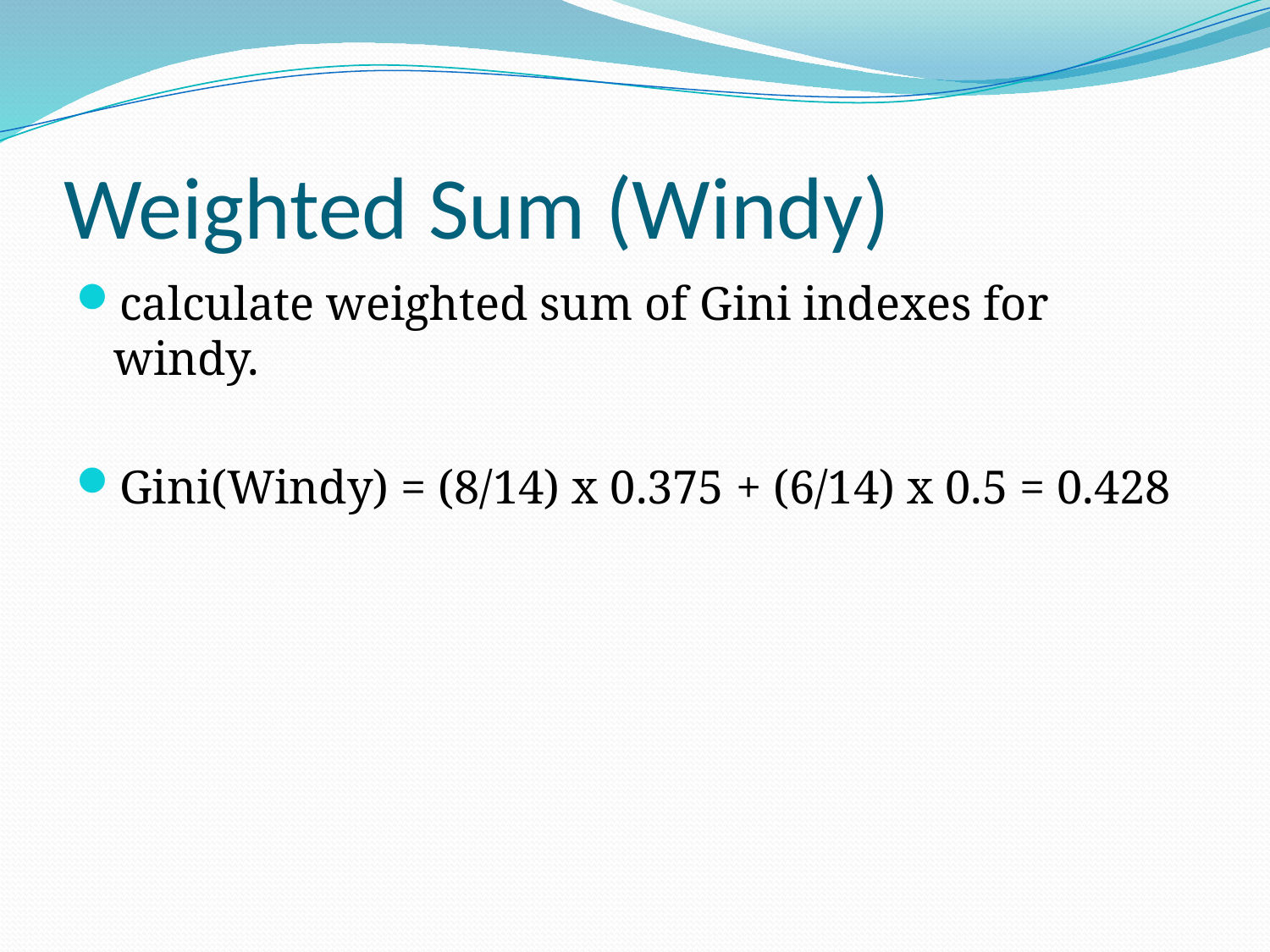

# Weighted Sum (Windy)
calculate weighted sum of Gini indexes for windy.

Gini(Windy) = (8/14) x 0.375 + (6/14) x 0.5 = 0.428